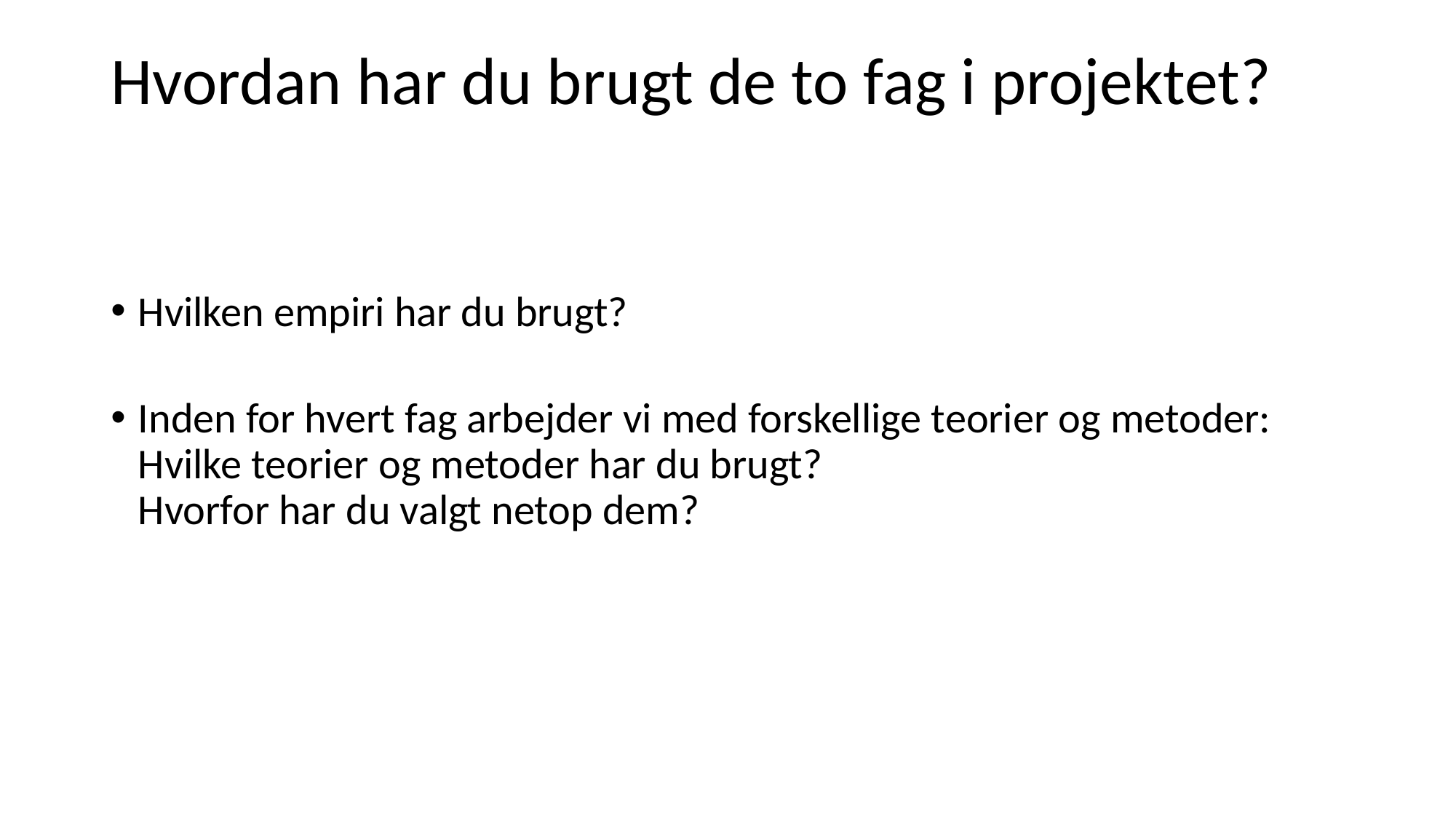

# Hvordan har du brugt de to fag i projektet?

Hvilken empiri har du brugt?
Inden for hvert fag arbejder vi med forskellige teorier og metoder:
Hvilke teorier og metoder har du brugt?
Hvorfor har du valgt netop dem?